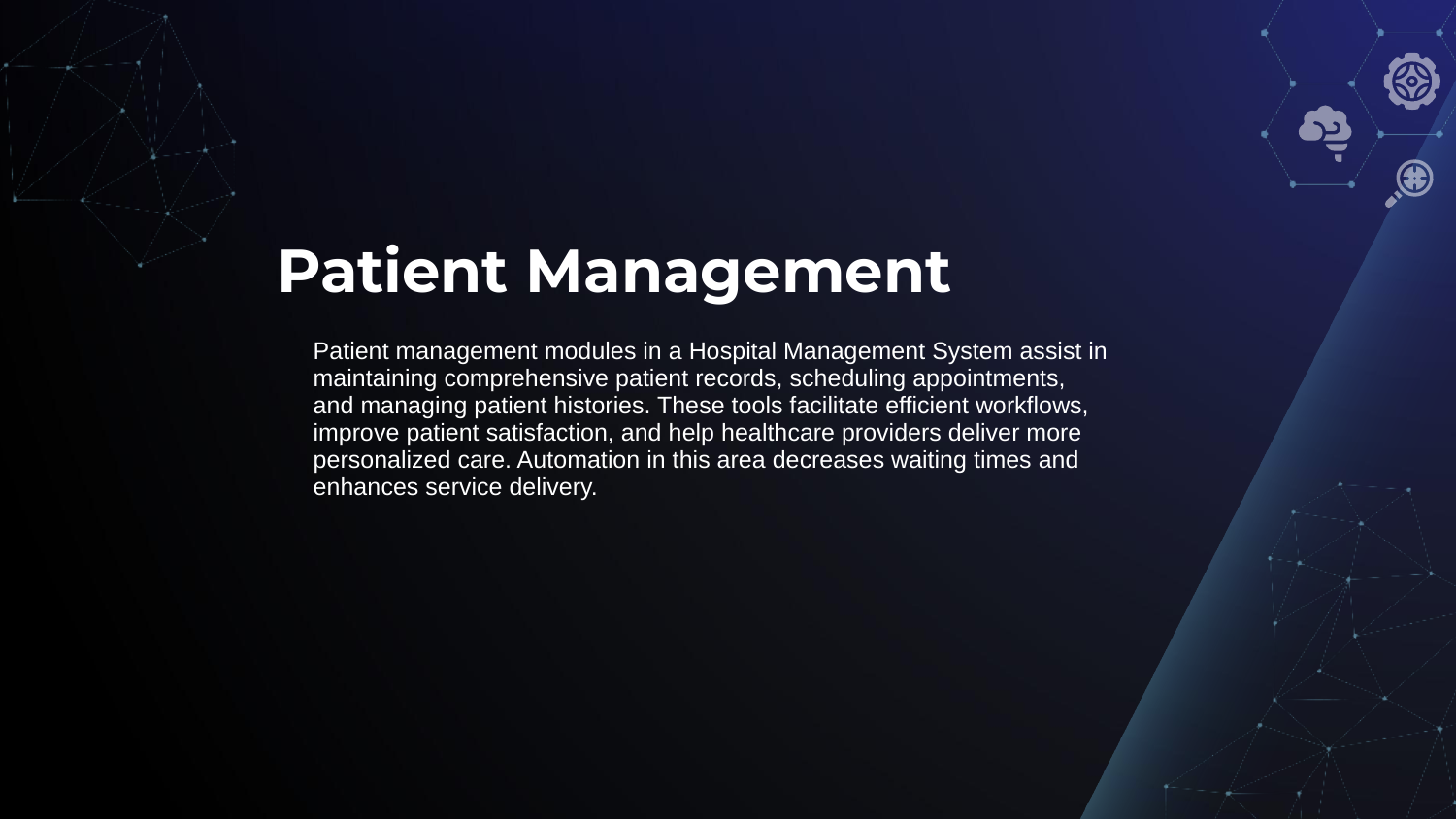

# Patient Management
Patient management modules in a Hospital Management System assist in maintaining comprehensive patient records, scheduling appointments, and managing patient histories. These tools facilitate efficient workflows, improve patient satisfaction, and help healthcare providers deliver more personalized care. Automation in this area decreases waiting times and enhances service delivery.